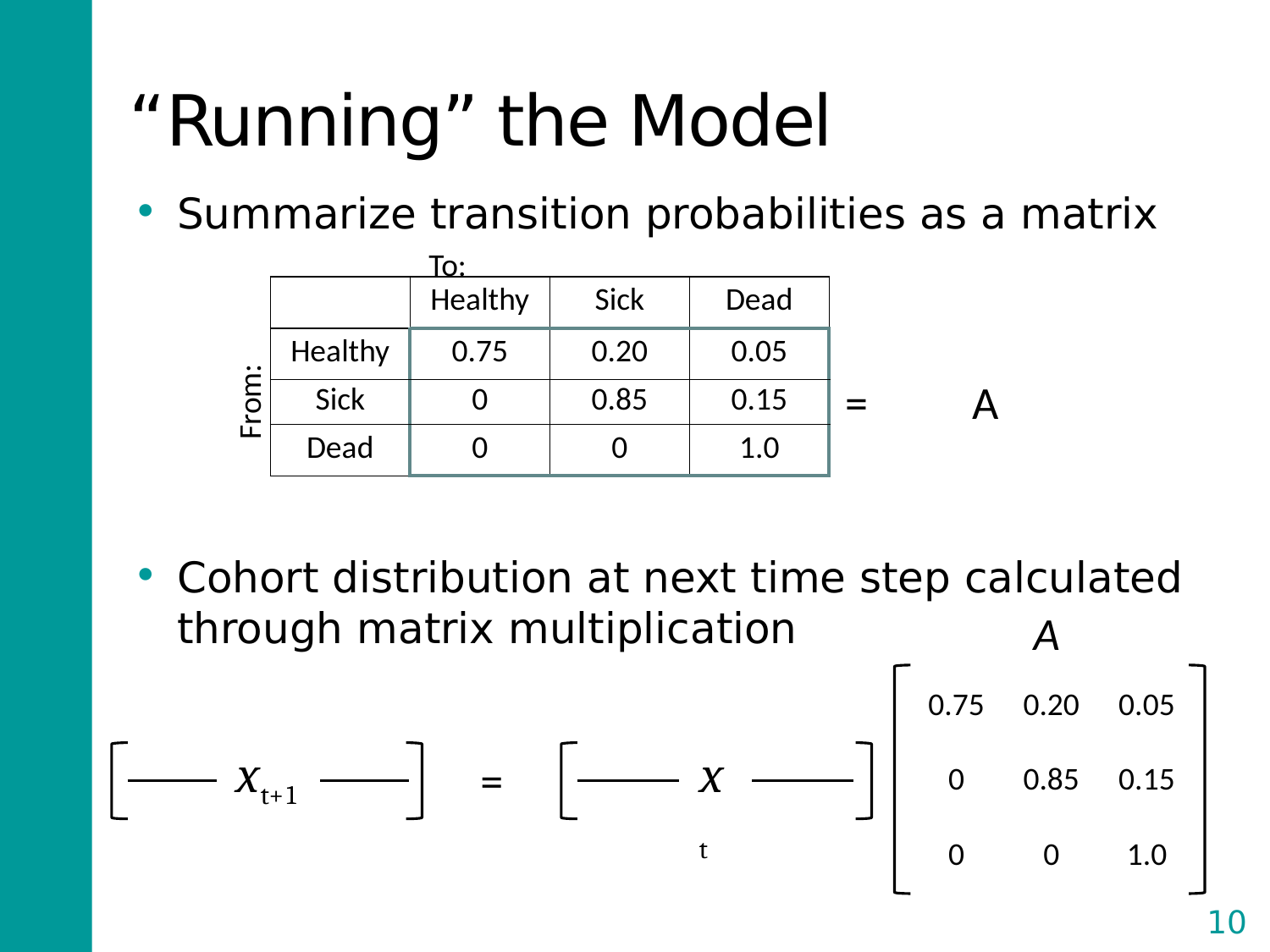

# “Running” the Model
Summarize transition probabilities as a matrix

Cohort distribution at next time step calculated through matrix multiplication

To:
|  | Healthy | Sick | Dead |
| --- | --- | --- | --- |
| Healthy | 0.75 | 0.20 | 0.05 |
| Sick | 0 | 0.85 | 0.15 |
| Dead | 0 | 0 | 1.0 |
= 	A
From:
A

0.75
0.20
0.05
0
0.85
0.15
0
0
1.0
xt+1

xt

=
10